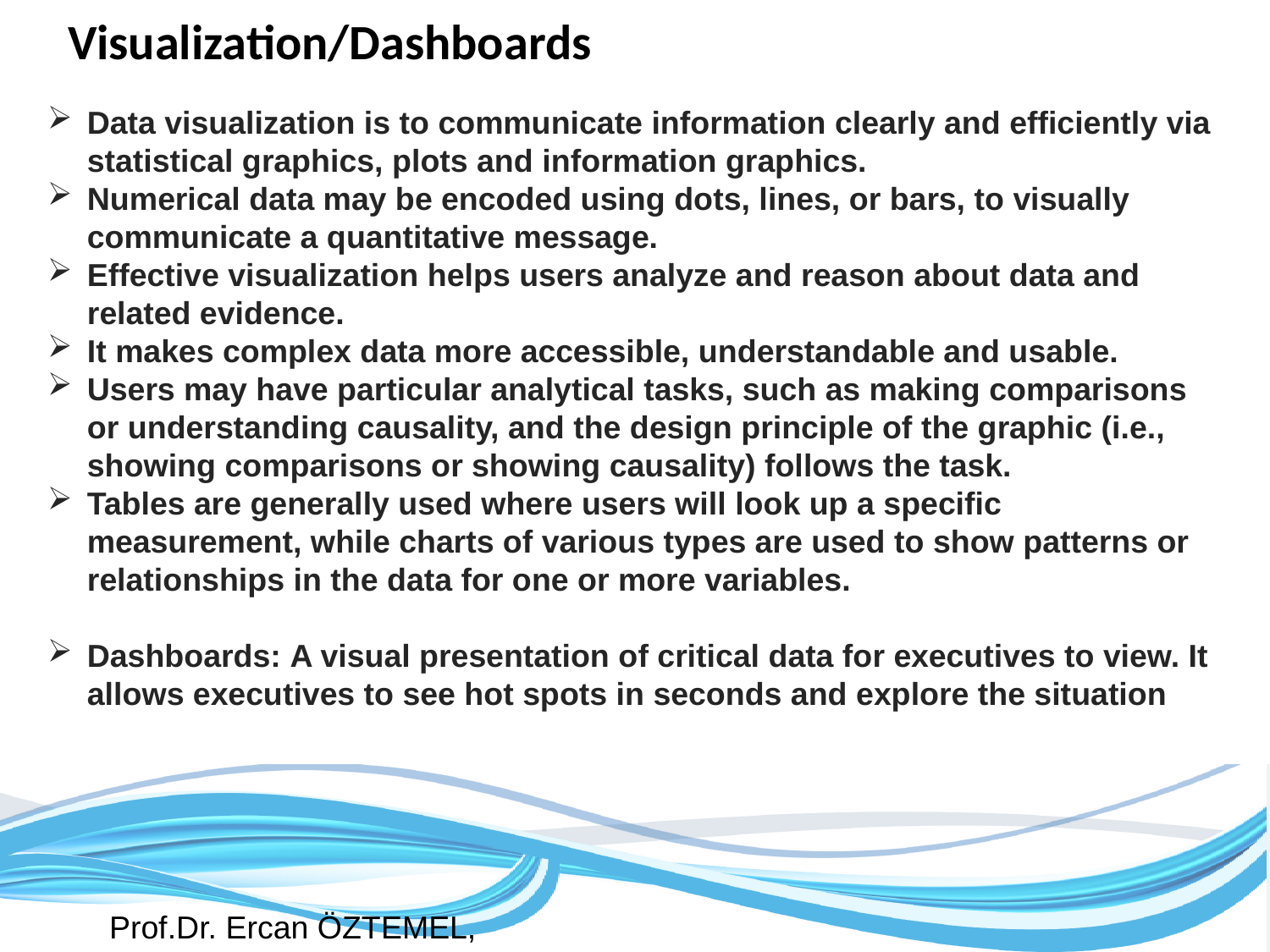

# Visualization/Dashboards
Data visualization is to communicate information clearly and efficiently via statistical graphics, plots and information graphics.
Numerical data may be encoded using dots, lines, or bars, to visually communicate a quantitative message.
Effective visualization helps users analyze and reason about data and related evidence.
It makes complex data more accessible, understandable and usable.
Users may have particular analytical tasks, such as making comparisons or understanding causality, and the design principle of the graphic (i.e., showing comparisons or showing causality) follows the task.
Tables are generally used where users will look up a specific measurement, while charts of various types are used to show patterns or relationships in the data for one or more variables.

Dashboards: A visual presentation of critical data for executives to view. It allows executives to see hot spots in seconds and explore the situation